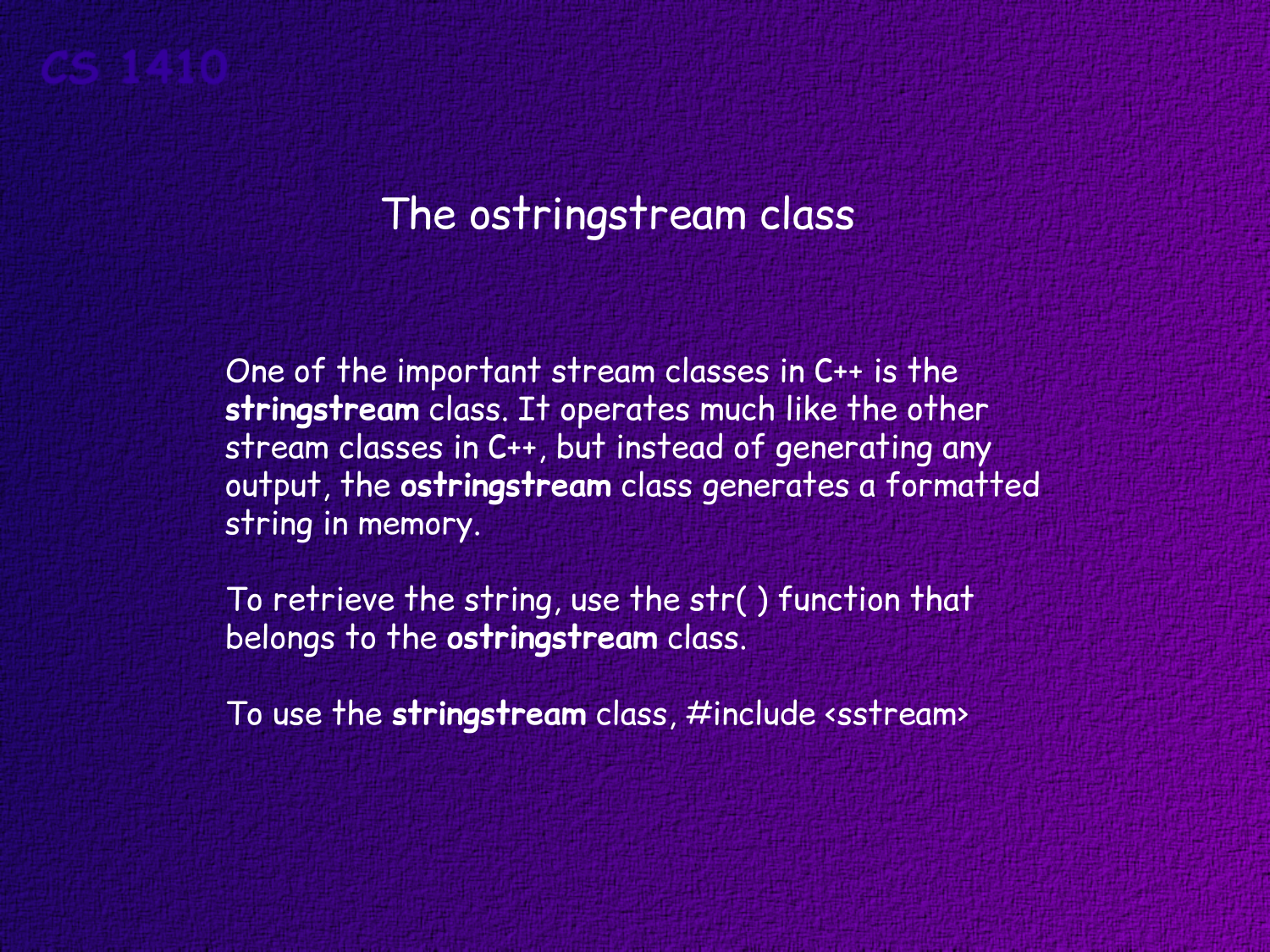

The ostringstream class
One of the important stream classes in C++ is the
stringstream class. It operates much like the other
stream classes in C++, but instead of generating any
output, the ostringstream class generates a formatted
string in memory.

To retrieve the string, use the str( ) function that
belongs to the ostringstream class.

To use the stringstream class, #include <sstream>